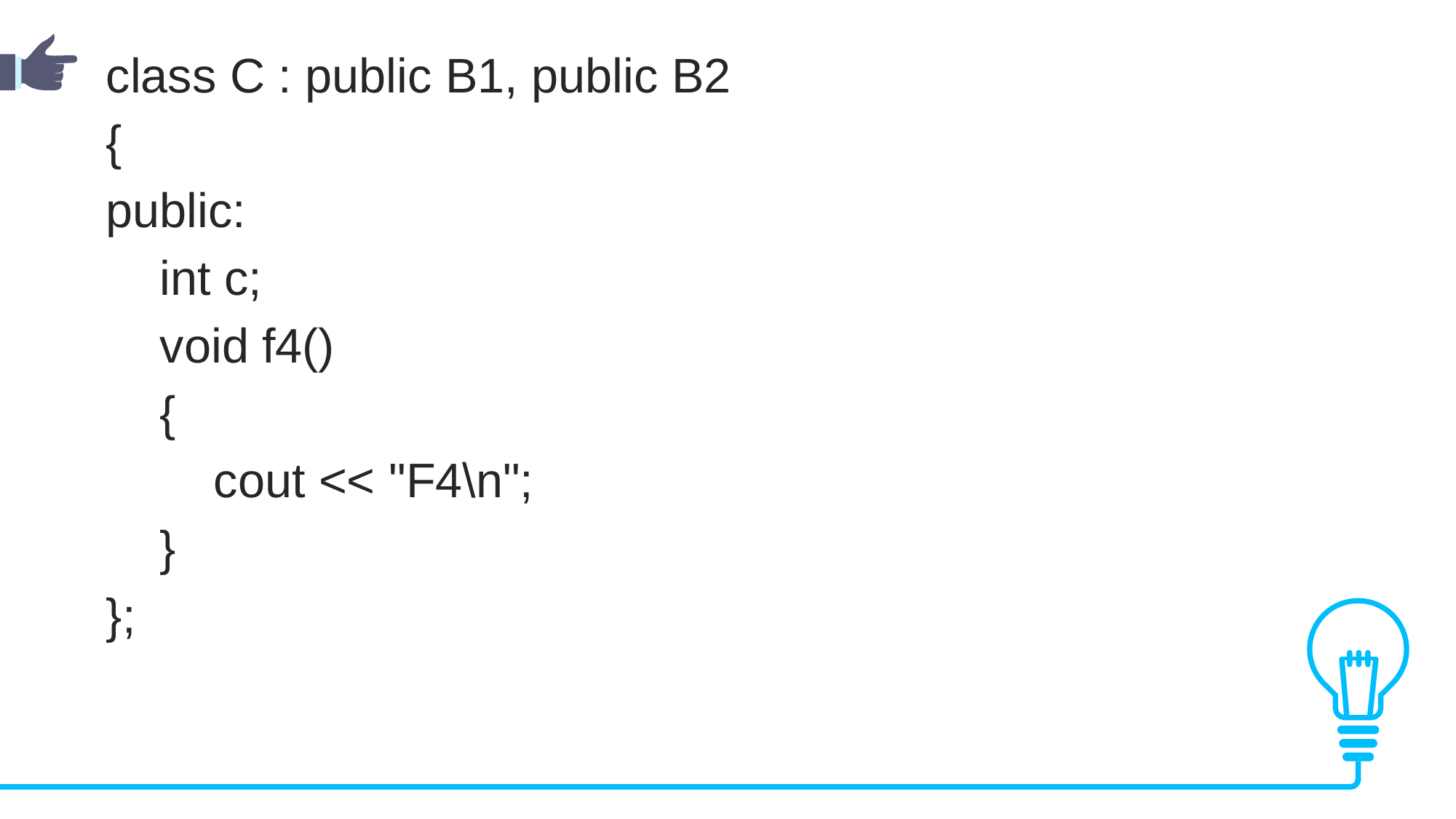

class C : public B1, public B2
{
public:
    int c;
    void f4()
    {
        cout << "F4\n";
    }
};